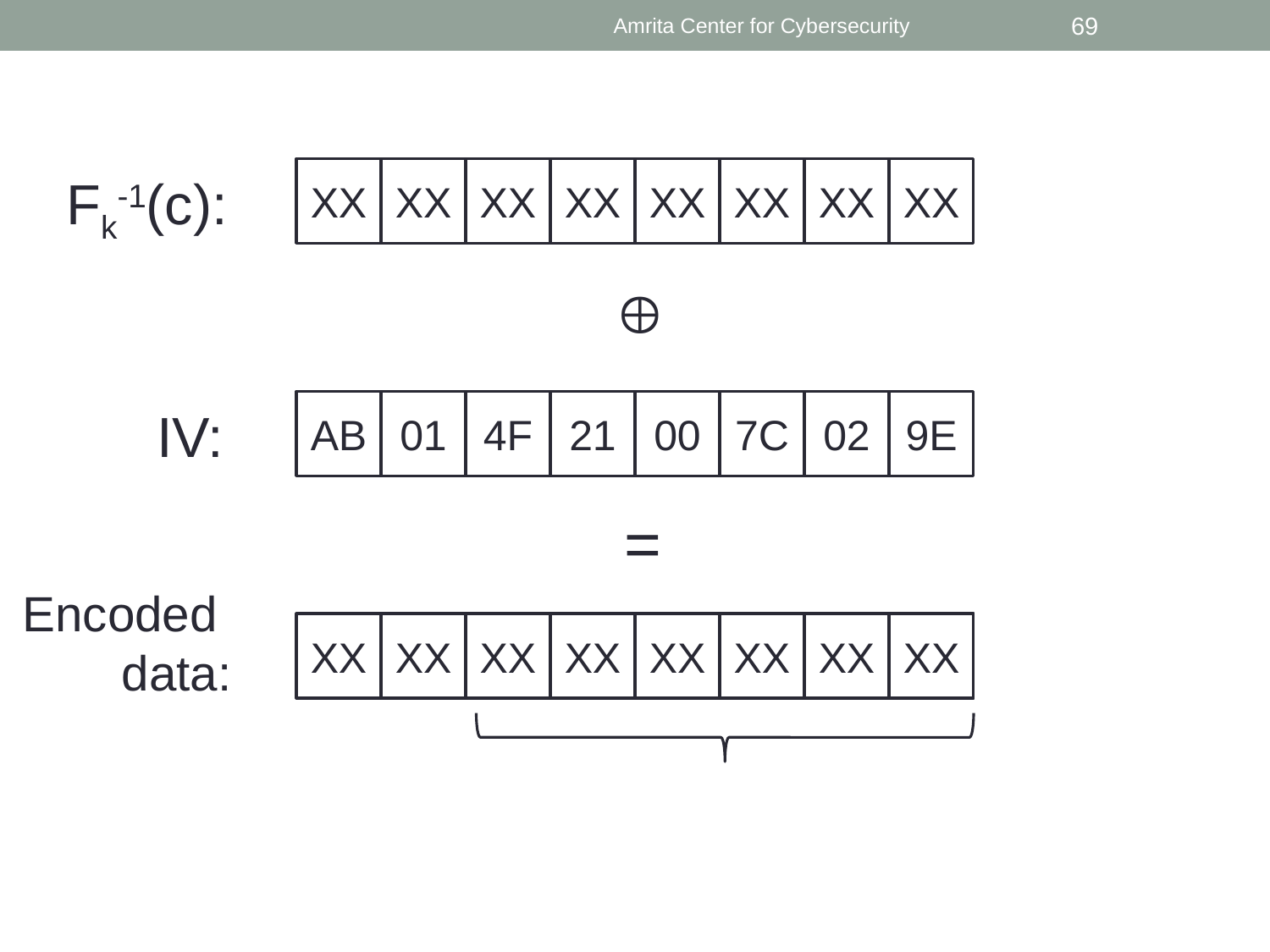

Amrita Center for Cybersecurity
69
XX
XX
XX
XX
XX
XX
XX
XX
Fk-1(c):
⊕
AB
01
4F
21
00
7C
02
9E
IV:

=
Encoded
data:
XX
XX
XX
XX
XX
XX
XX
XX
XX
XX
XX
XX
XX